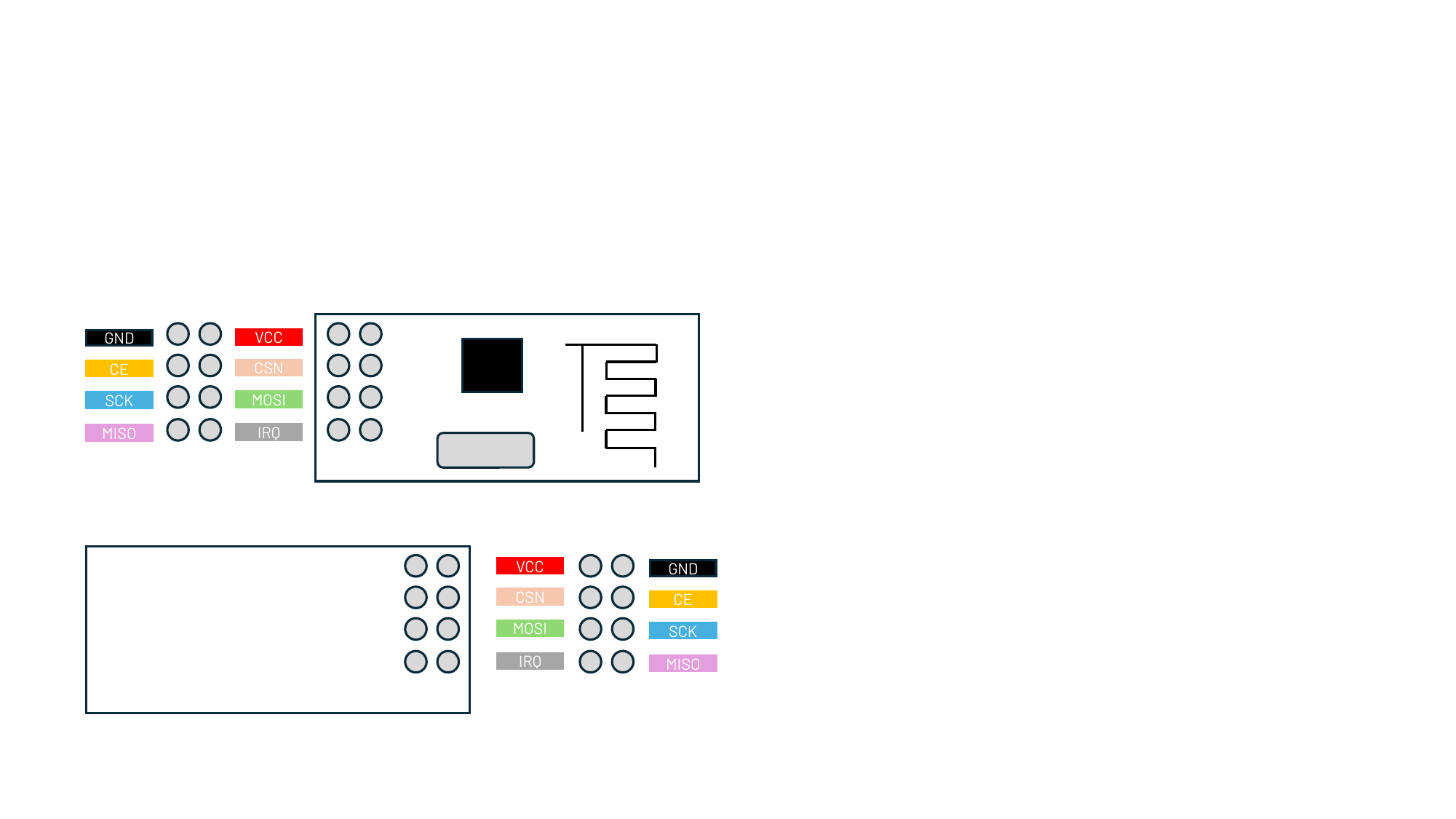

VCC
GND

CSN
CE

MOSI
SCK

IRQ
MISO

VCC
GND

CSN
CE

MOSI
SCK

IRQ
MISO